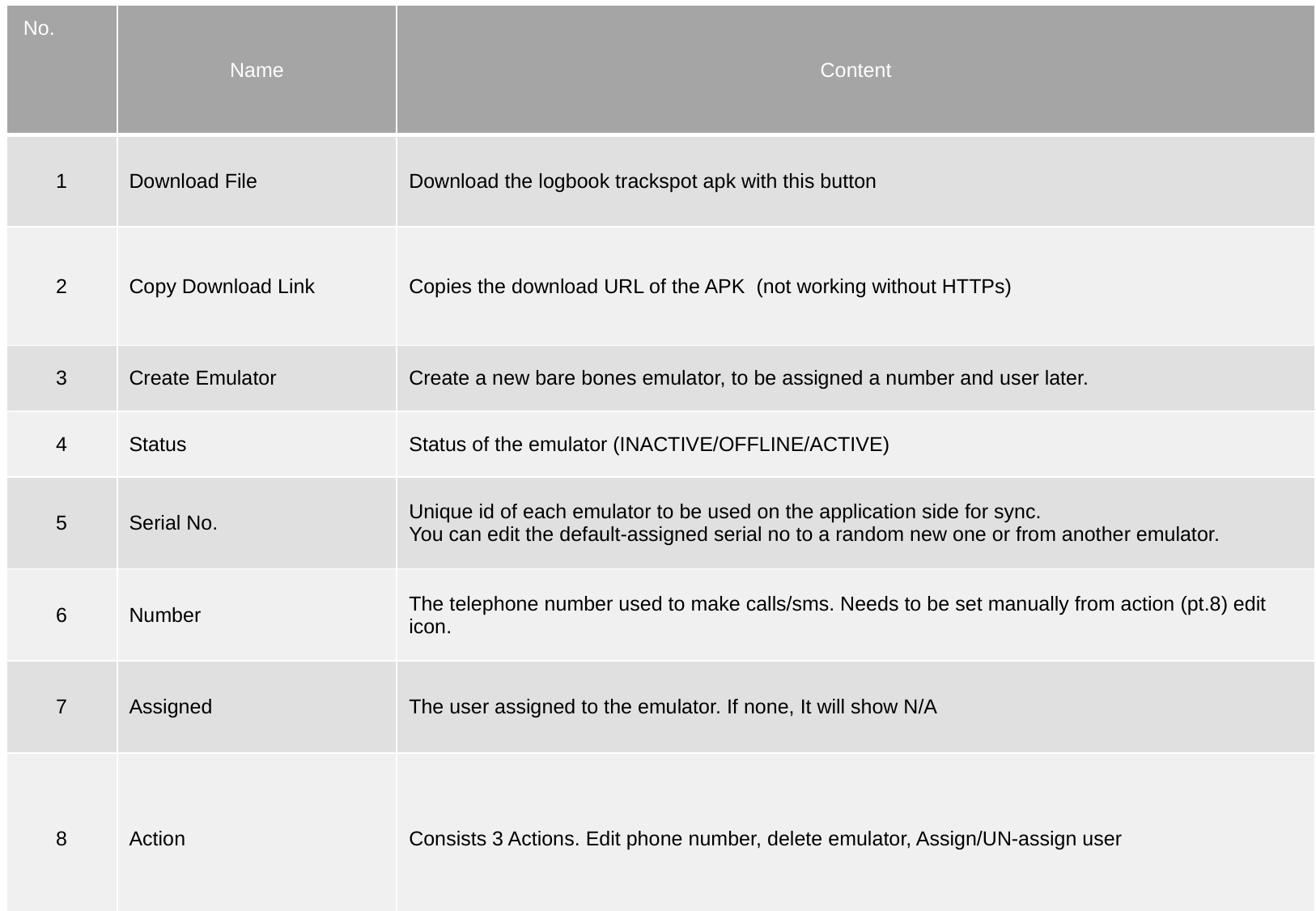

| No. | Name | Content |
| --- | --- | --- |
| 1 | Download File | Download the logbook trackspot apk with this button |
| 2 | Copy Download Link | Copies the download URL of the APK (not working without HTTPs) |
| 3 | Create Emulator | Create a new bare bones emulator, to be assigned a number and user later. |
| 4 | Status | Status of the emulator (INACTIVE/OFFLINE/ACTIVE) |
| 5 | Serial No. | Unique id of each emulator to be used on the application side for sync. You can edit the default-assigned serial no to a random new one or from another emulator. |
| 6 | Number | The telephone number used to make calls/sms. Needs to be set manually from action (pt.8) edit icon. |
| 7 | Assigned | The user assigned to the emulator. If none, It will show N/A |
| 8 | Action | Consists 3 Actions. Edit phone number, delete emulator, Assign/UN-assign user |